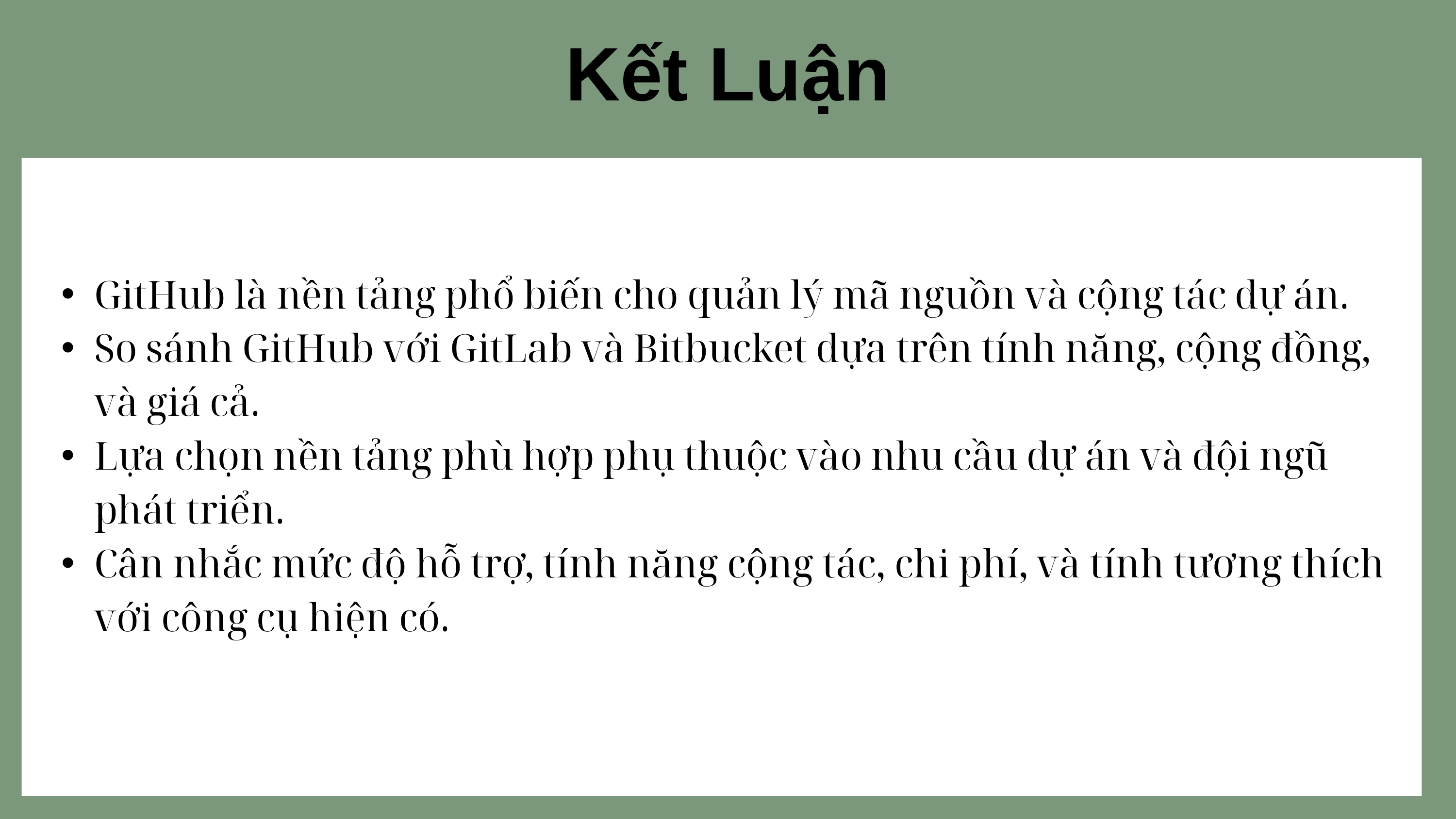

Kết Luận

GitHub là nền tảng phổ biến cho quản lý mã nguồn và cộng tác dự án.
So sánh GitHub với GitLab và Bitbucket dựa trên tính năng, cộng đồng, và giá cả.
Lựa chọn nền tảng phù hợp phụ thuộc vào nhu cầu dự án và đội ngũ phát triển.
Cân nhắc mức độ hỗ trợ, tính năng cộng tác, chi phí, và tính tương thích với công cụ hiện có.